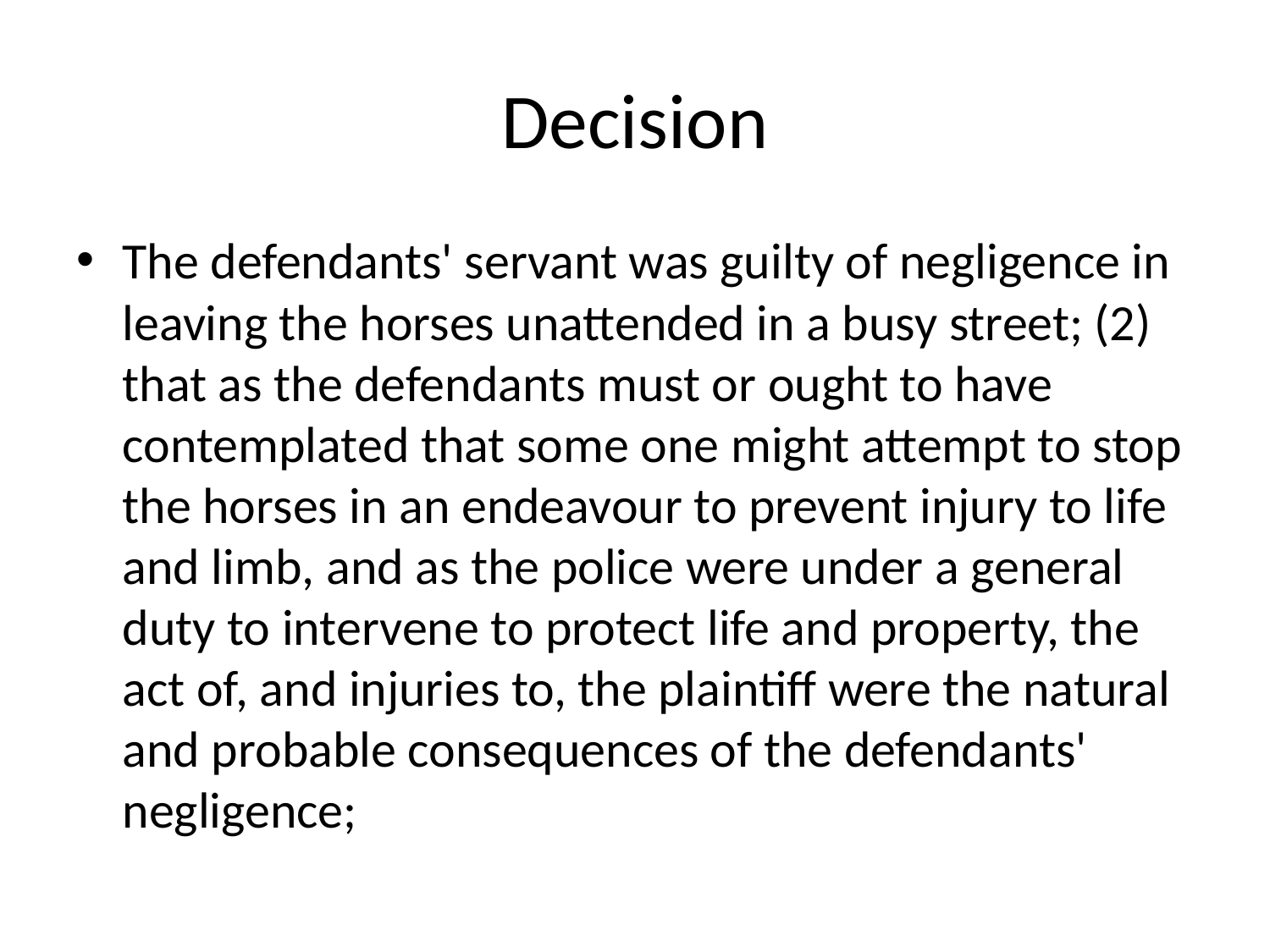

# Decision
The defendants' servant was guilty of negligence in leaving the horses unattended in a busy street; (2) that as the defendants must or ought to have contemplated that some one might attempt to stop the horses in an endeavour to prevent injury to life and limb, and as the police were under a general duty to intervene to protect life and property, the act of, and injuries to, the plaintiff were the natural and probable consequences of the defendants' negligence;